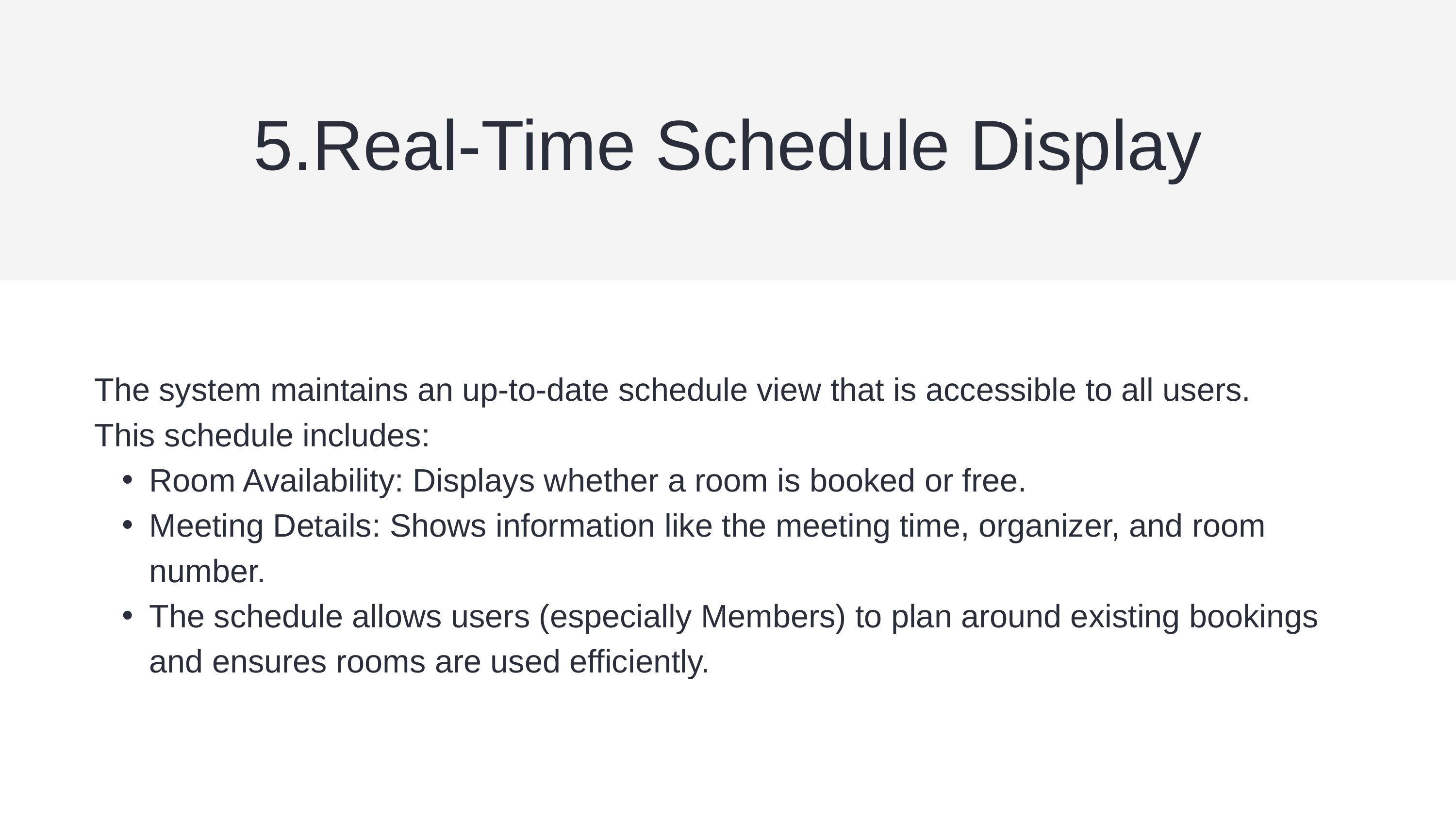

5.Real-Time Schedule Display
The system maintains an up-to-date schedule view that is accessible to all users.
This schedule includes:
Room Availability: Displays whether a room is booked or free.
Meeting Details: Shows information like the meeting time, organizer, and room number.
The schedule allows users (especially Members) to plan around existing bookings and ensures rooms are used efficiently.